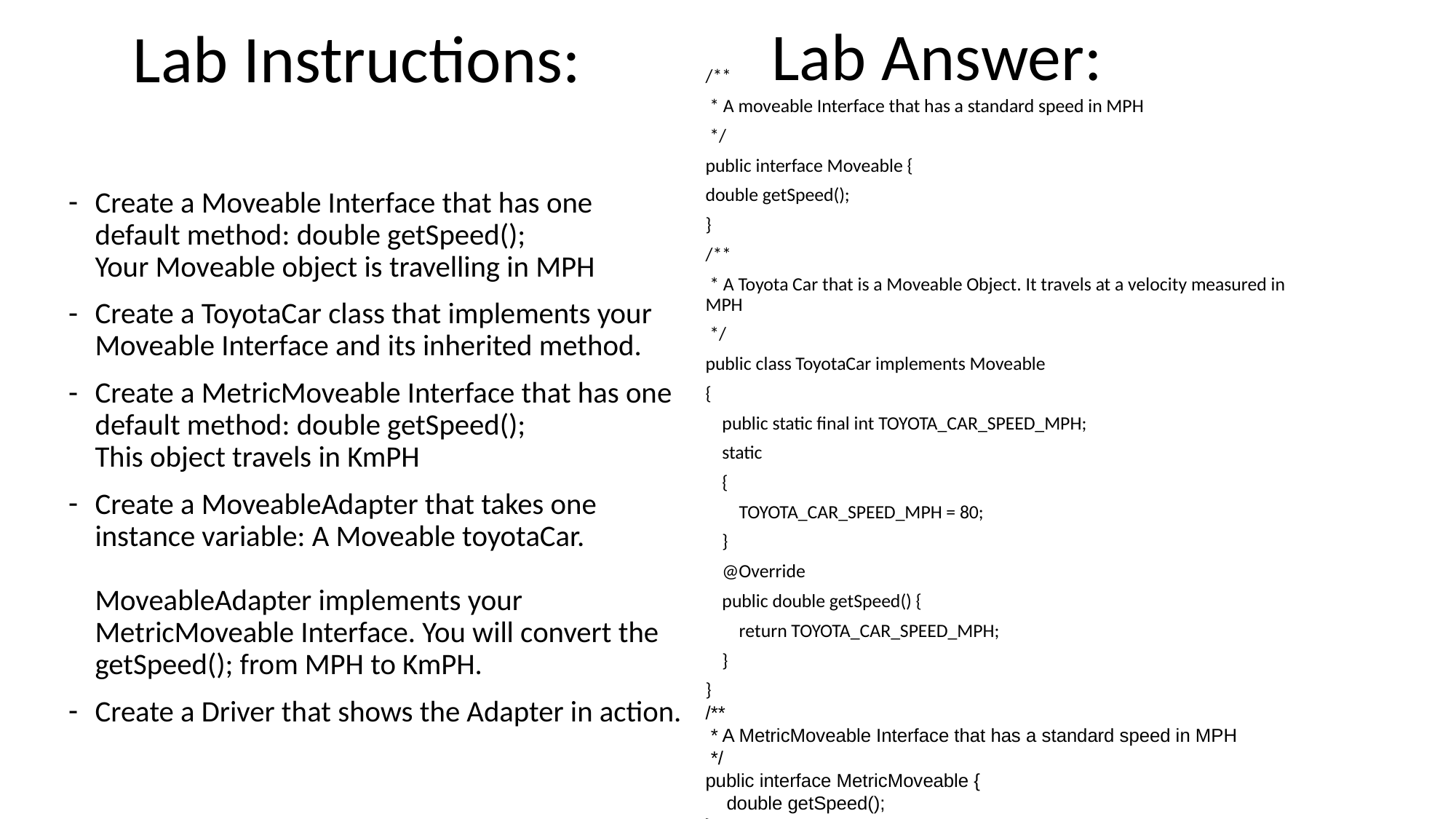

Lab Answer:
# Lab Instructions:
/**
 * A moveable Interface that has a standard speed in MPH
 */
public interface Moveable {
double getSpeed();
}
/**
 * A Toyota Car that is a Moveable Object. It travels at a velocity measured in MPH
 */
public class ToyotaCar implements Moveable
{
    public static final int TOYOTA_CAR_SPEED_MPH;
    static
    {
        TOYOTA_CAR_SPEED_MPH = 80;
    }
    @Override
    public double getSpeed() {
        return TOYOTA_CAR_SPEED_MPH;
    }
}
/**
 * A MetricMoveable Interface that has a standard speed in MPH
 */
public interface MetricMoveable {
    double getSpeed();
}

Create a Moveable Interface that has one default method: double getSpeed();
Your Moveable object is travelling in MPH
Create a ToyotaCar class that implements your Moveable Interface and its inherited method.
Create a MetricMoveable Interface that has one default method: double getSpeed();
This object travels in KmPH
Create a MoveableAdapter that takes one instance variable: A Moveable toyotaCar.
MoveableAdapter implements your MetricMoveable Interface. You will convert the getSpeed(); from MPH to KmPH.
Create a Driver that shows the Adapter in action.